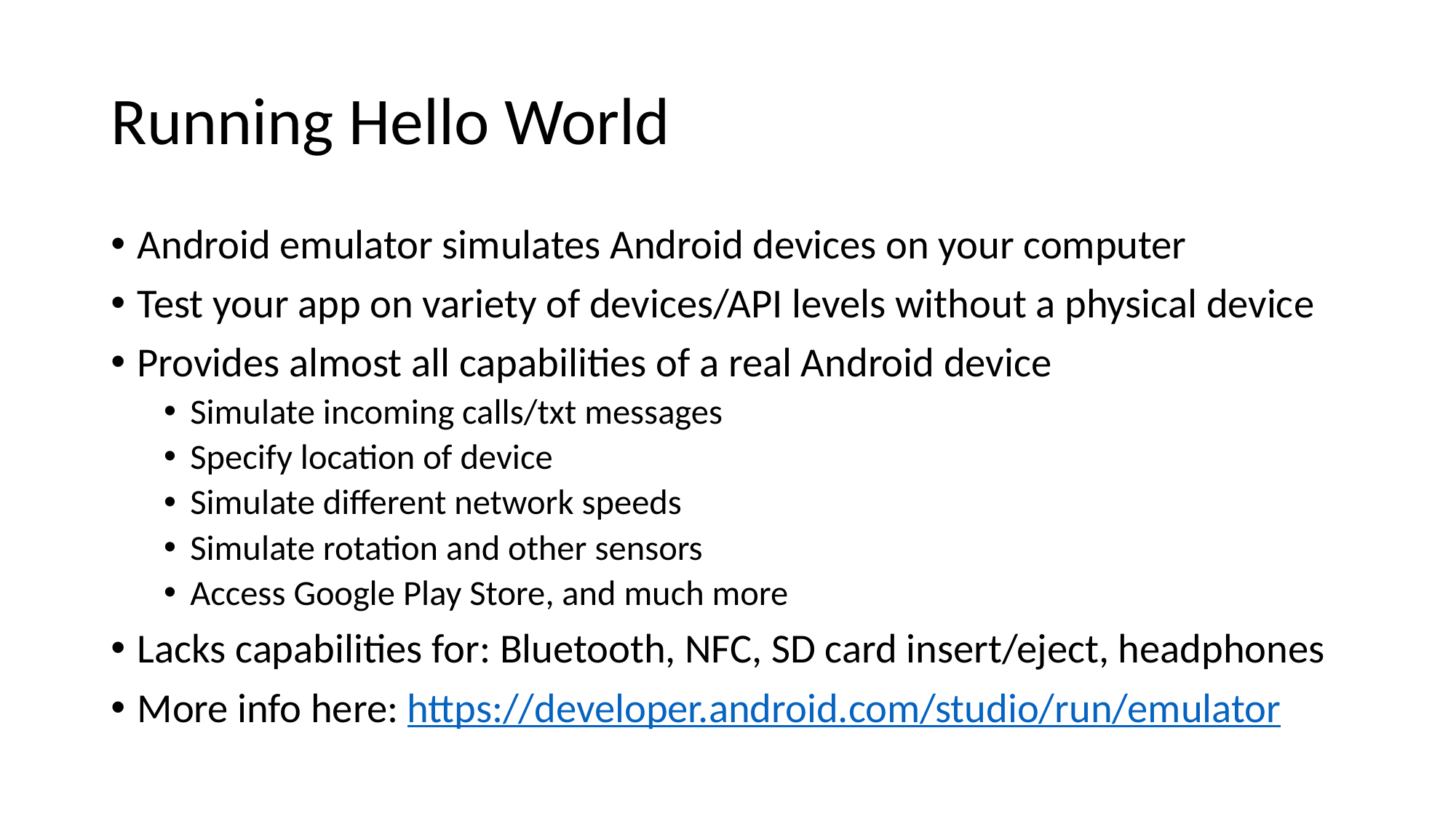

# Running Hello World
Android emulator simulates Android devices on your computer
Test your app on variety of devices/API levels without a physical device
Provides almost all capabilities of a real Android device
Simulate incoming calls/txt messages
Specify location of device
Simulate different network speeds
Simulate rotation and other sensors
Access Google Play Store, and much more
Lacks capabilities for: Bluetooth, NFC, SD card insert/eject, headphones
More info here: https://developer.android.com/studio/run/emulator